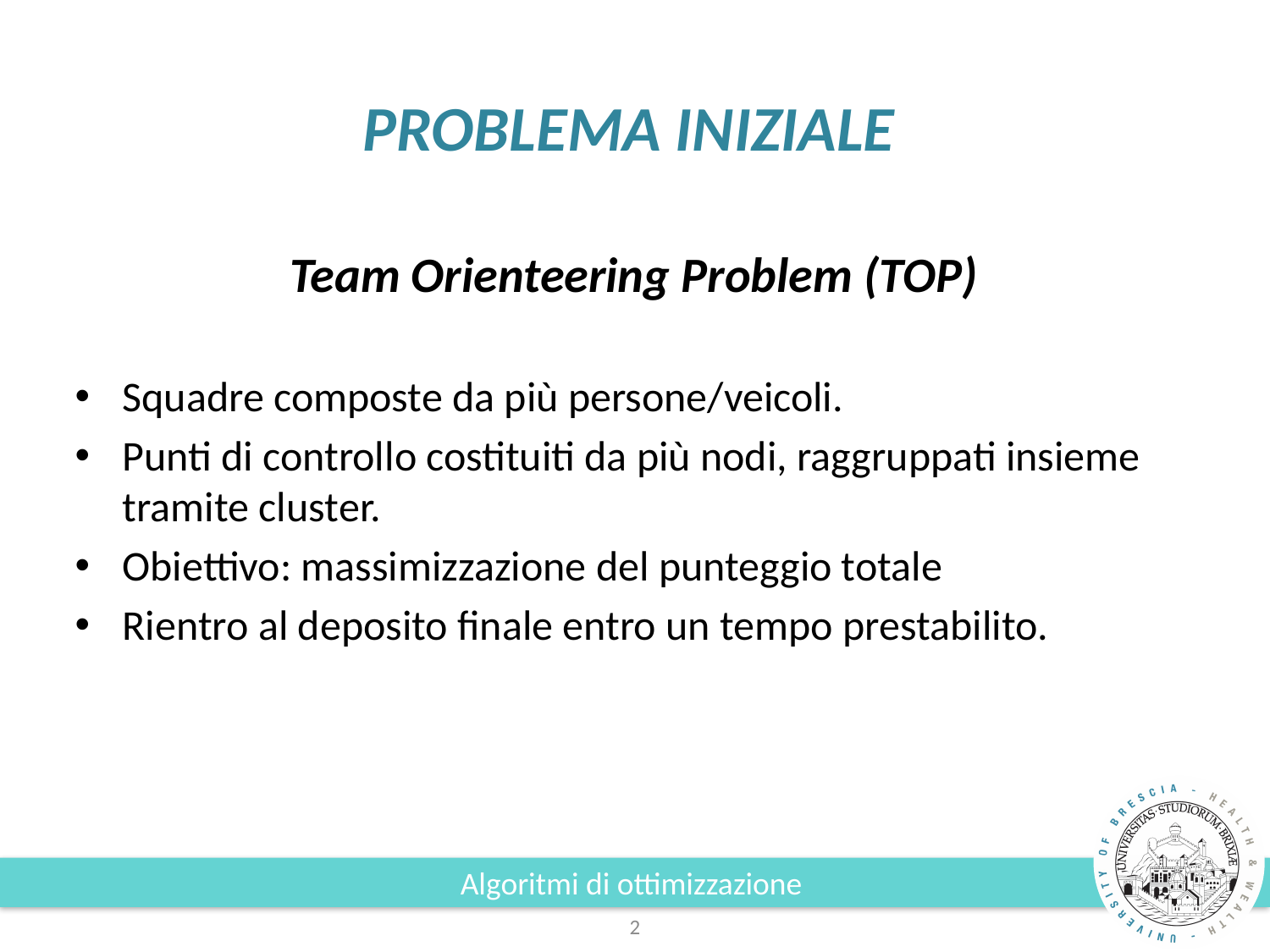

# PROBLEMA INIZIALE

Team Orienteering Problem (TOP)

Squadre composte da più persone/veicoli.
Punti di controllo costituiti da più nodi, raggruppati insieme tramite cluster.
Obiettivo: massimizzazione del punteggio totale
Rientro al deposito finale entro un tempo prestabilito.

2